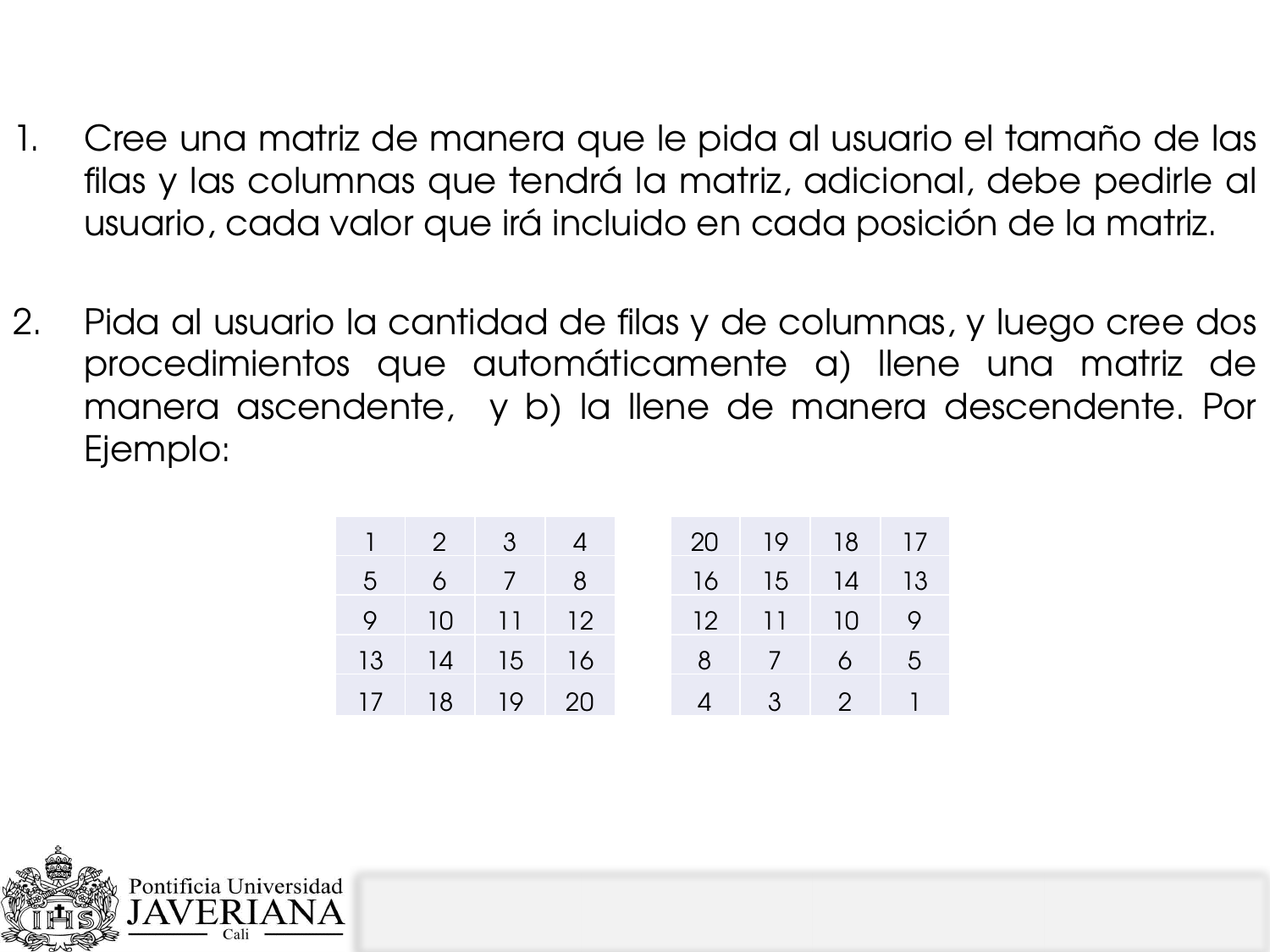

# Ejercicios con matrices
Cree una matriz de manera que le pida al usuario el tamaño de las filas y las columnas que tendrá la matriz, adicional, debe pedirle al usuario, cada valor que irá incluido en cada posición de la matriz.

Pida al usuario la cantidad de filas y de columnas, y luego cree dos procedimientos que automáticamente a) llene una matriz de manera ascendente,  y b) la llene de manera descendente. Por Ejemplo:

| 20 | 19 | 18 | 17 |
| --- | --- | --- | --- |
| 16 | 15 | 14 | 13 |
| 12 | 11 | 10 | 9 |
| 8 | 7 | 6 | 5 |
| 4 | 3 | 2 | 1 |
| 1 | 2 | 3 | 4 |
| --- | --- | --- | --- |
| 5 | 6 | 7 | 8 |
| 9 | 10 | 11 | 12 |
| 13 | 14 | 15 | 16 |
| 17 | 18 | 19 | 20 |